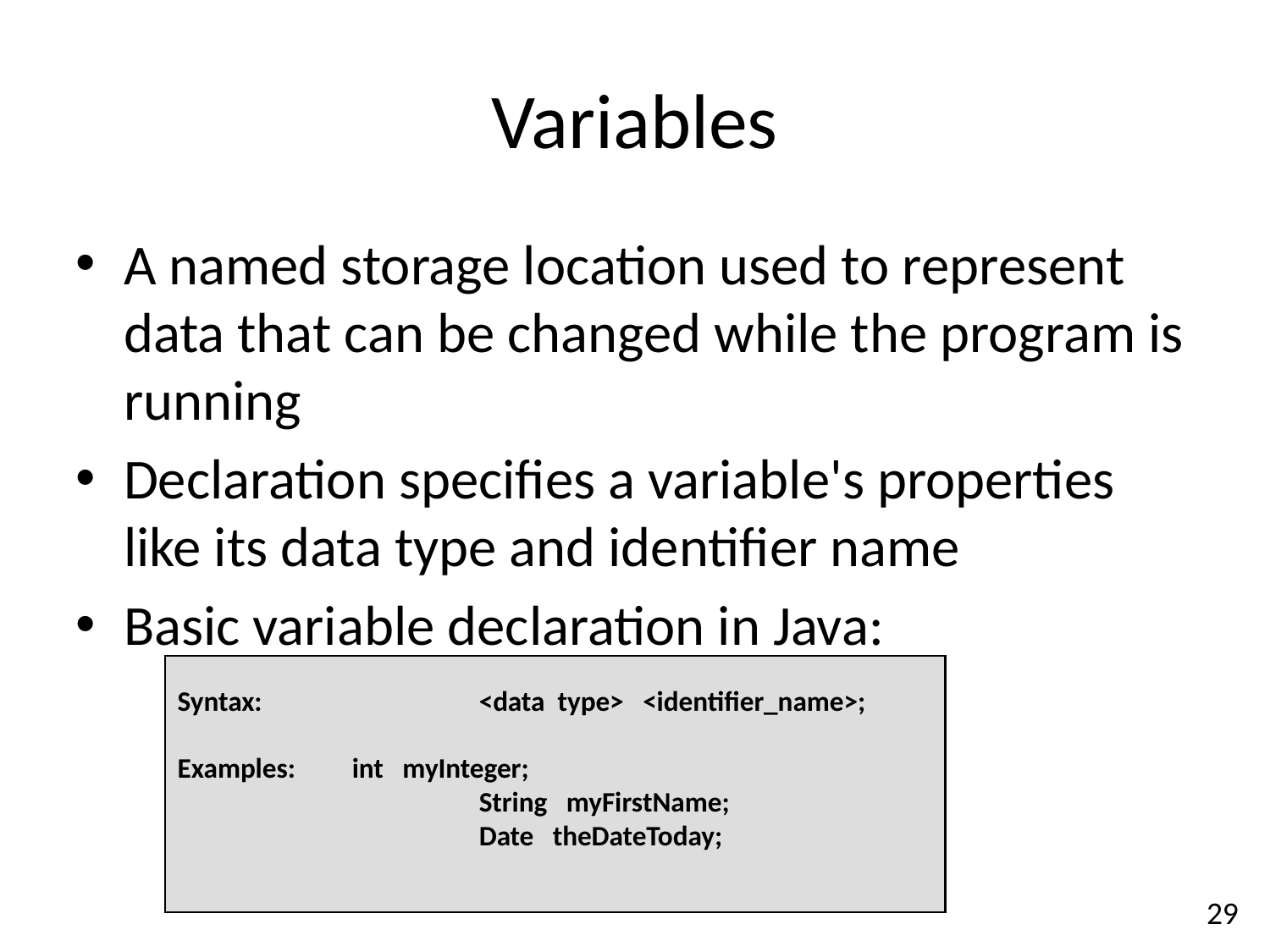

Variables
A named storage location used to represent data that can be changed while the program is running
Declaration specifies a variable's properties like its data type and identifier name
Basic variable declaration in Java:

Syntax: 	     	<data  type>   <identifier_name>;

Examples:	int   myInteger;
			String   myFirstName;
			Date   theDateToday;

29